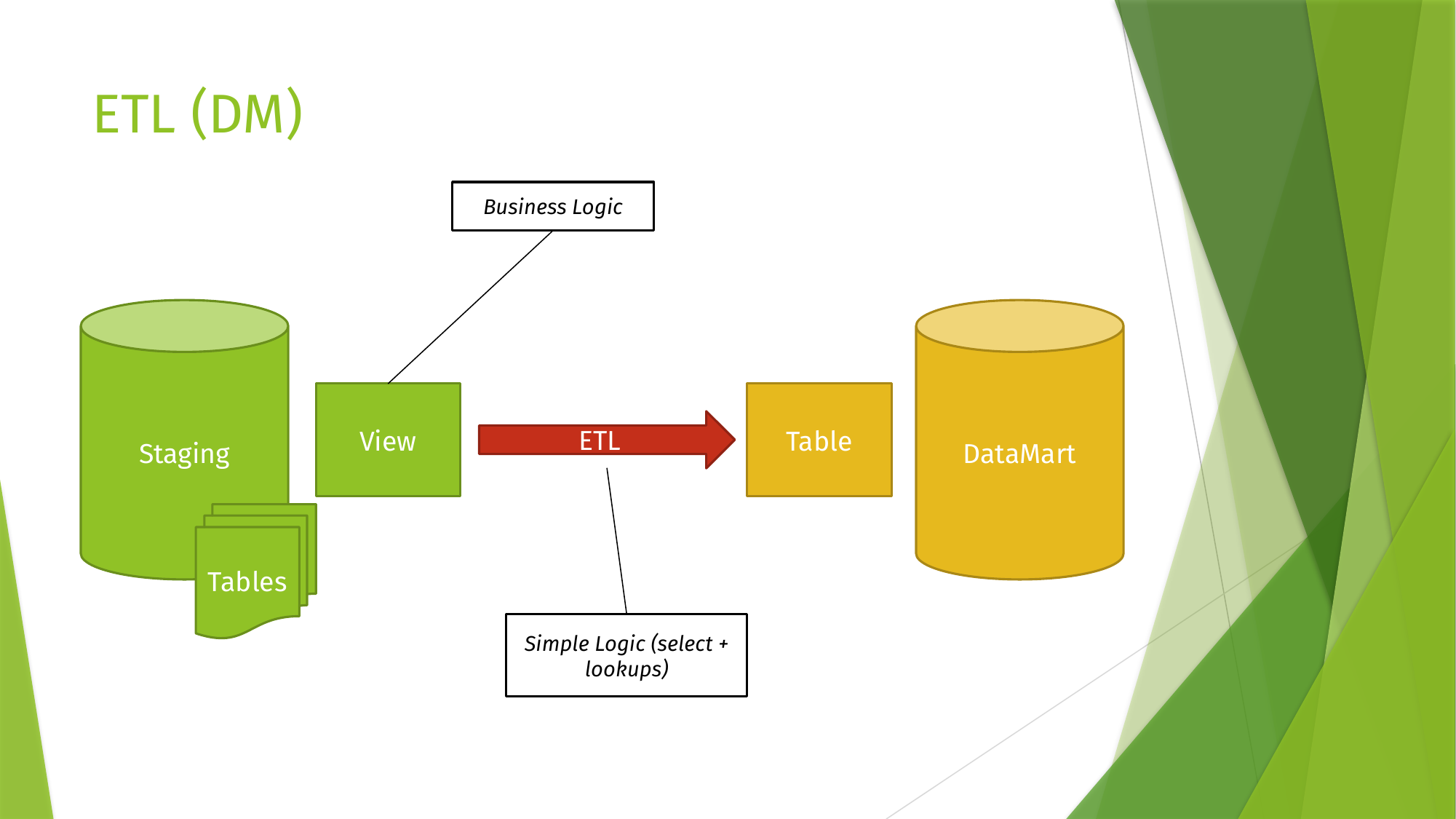

# ETL (DM)
Business Logic
Staging
DataMart
View
Table
ETL
Tables
Simple Logic (select + lookups)